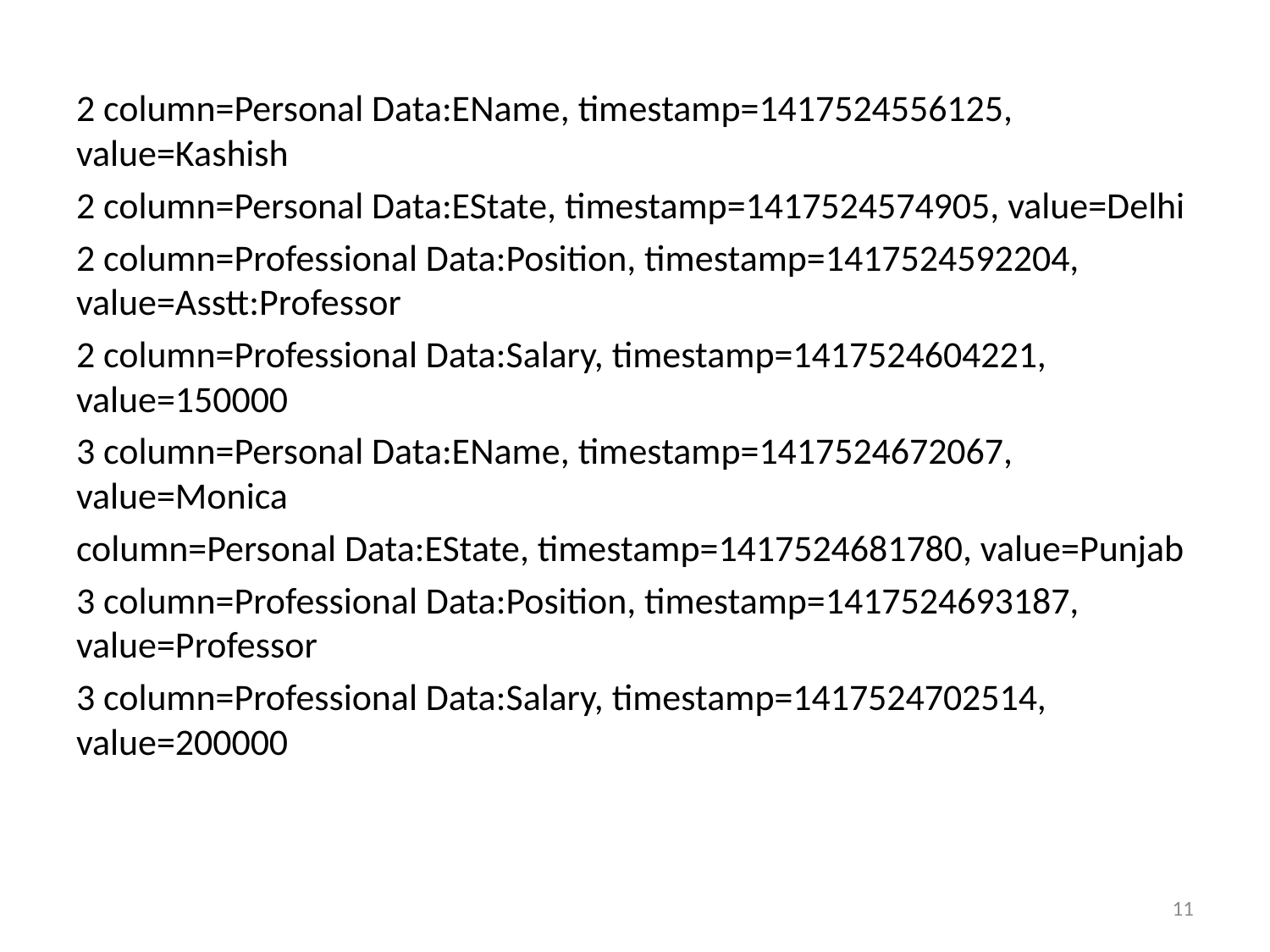

2 column=Personal Data:EName, timestamp=1417524556125, value=Kashish
2 column=Personal Data:EState, timestamp=1417524574905, value=Delhi
2 column=Professional Data:Position, timestamp=1417524592204, value=Asstt:Professor
2 column=Professional Data:Salary, timestamp=1417524604221, value=150000
3 column=Personal Data:EName, timestamp=1417524672067, value=Monica
column=Personal Data:EState, timestamp=1417524681780, value=Punjab
3 column=Professional Data:Position, timestamp=1417524693187, value=Professor
3 column=Professional Data:Salary, timestamp=1417524702514, value=200000

11